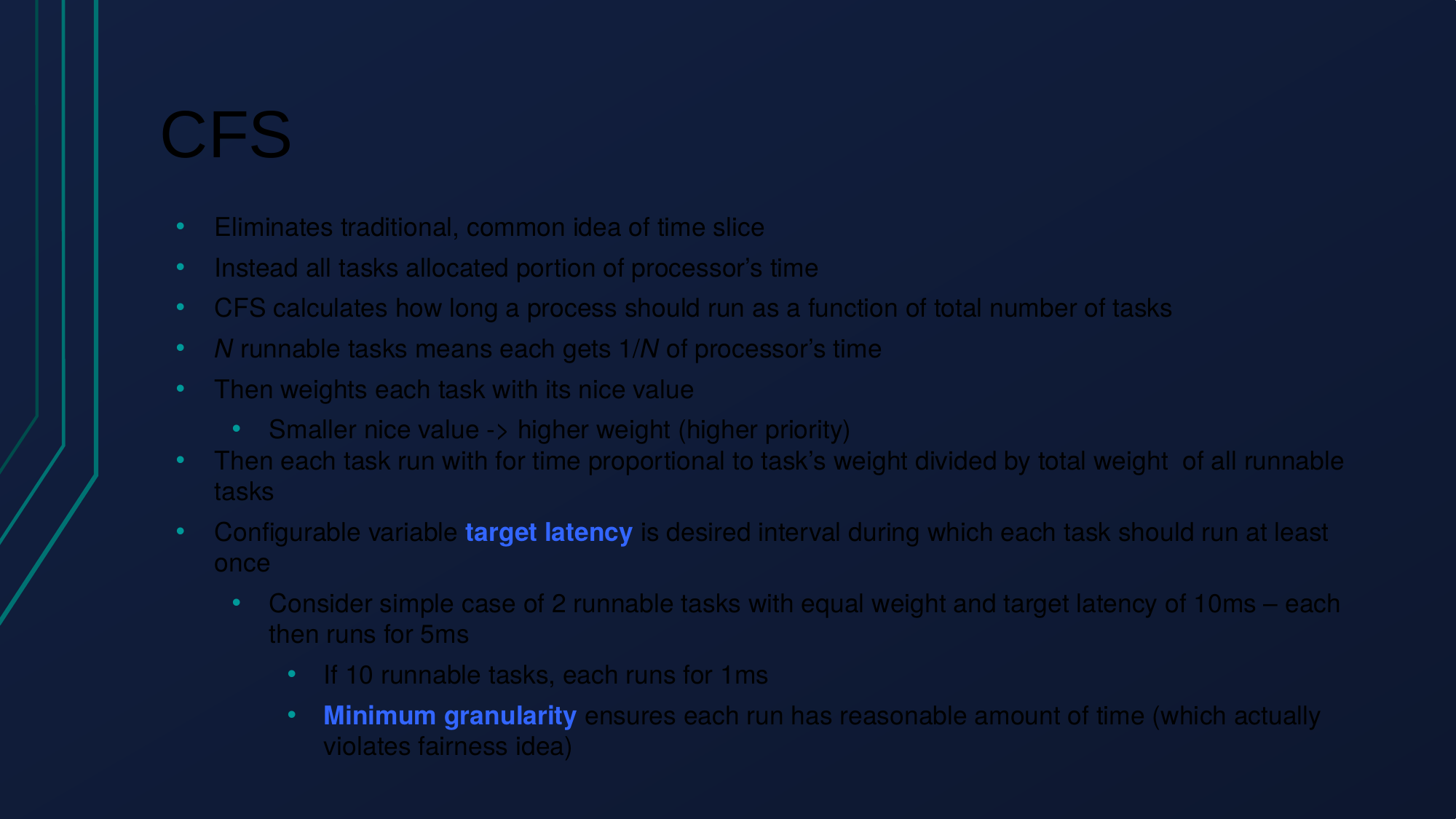

# CFS
Eliminates traditional, common idea of time slice
Instead all tasks allocated portion of processor’s time
CFS calculates how long a process should run as a function of total number of tasks
N runnable tasks means each gets 1/N of processor’s time
Then weights each task with its nice value
Smaller nice value -> higher weight (higher priority)
Then each task run with for time proportional to task’s weight divided by total weight  of all runnable tasks
Configurable variable target latency is desired interval during which each task should run at least once
Consider simple case of 2 runnable tasks with equal weight and target latency of 10ms – each then runs for 5ms
If 10 runnable tasks, each runs for 1ms
Minimum granularity ensures each run has reasonable amount of time (which actually violates fairness idea)